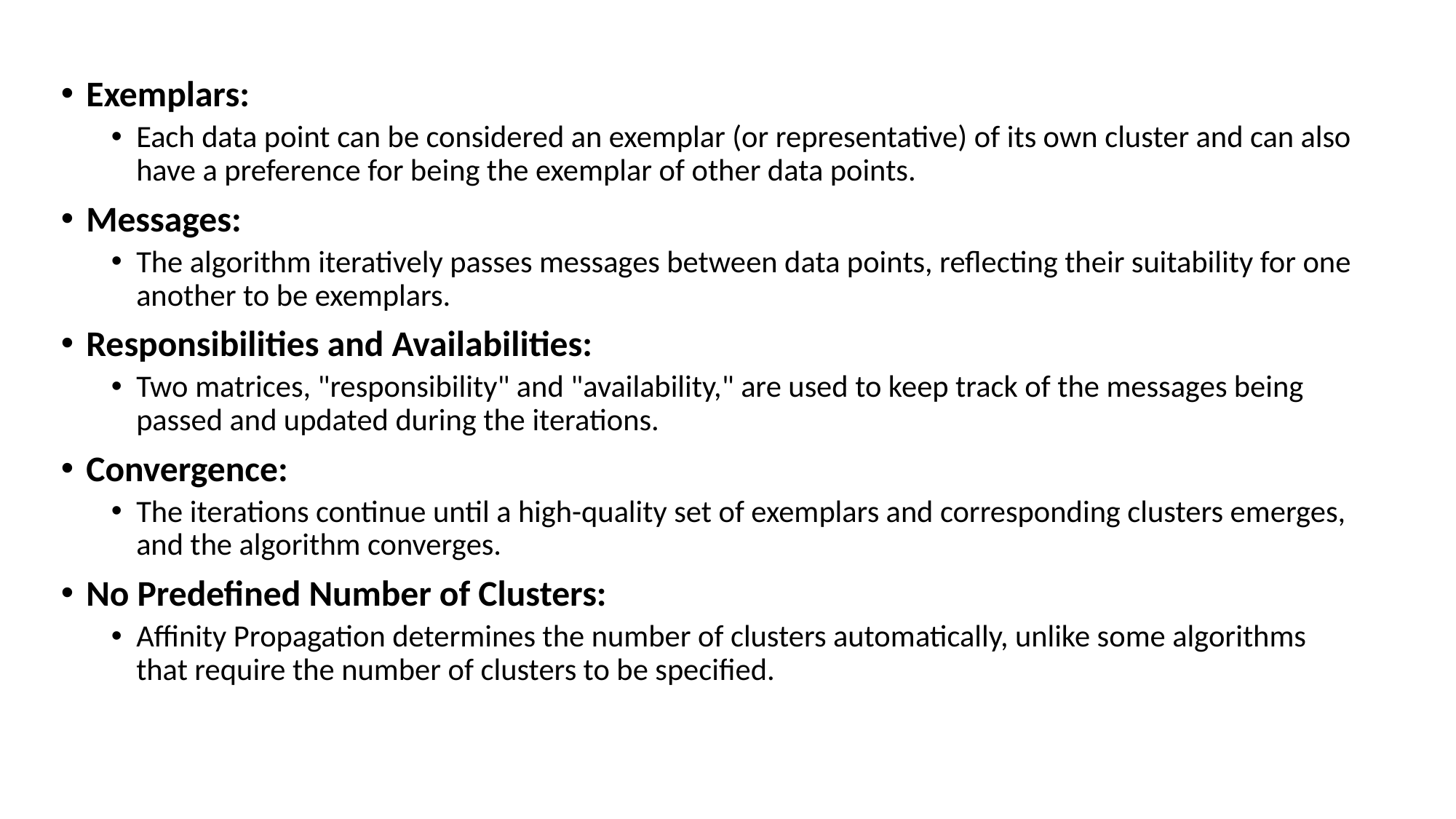

Exemplars:
Each data point can be considered an exemplar (or representative) of its own cluster and can also have a preference for being the exemplar of other data points.
Messages:
The algorithm iteratively passes messages between data points, reflecting their suitability for one another to be exemplars.
Responsibilities and Availabilities:
Two matrices, "responsibility" and "availability," are used to keep track of the messages being passed and updated during the iterations.
Convergence:
The iterations continue until a high-quality set of exemplars and corresponding clusters emerges, and the algorithm converges.
No Predefined Number of Clusters:
Affinity Propagation determines the number of clusters automatically, unlike some algorithms that require the number of clusters to be specified.